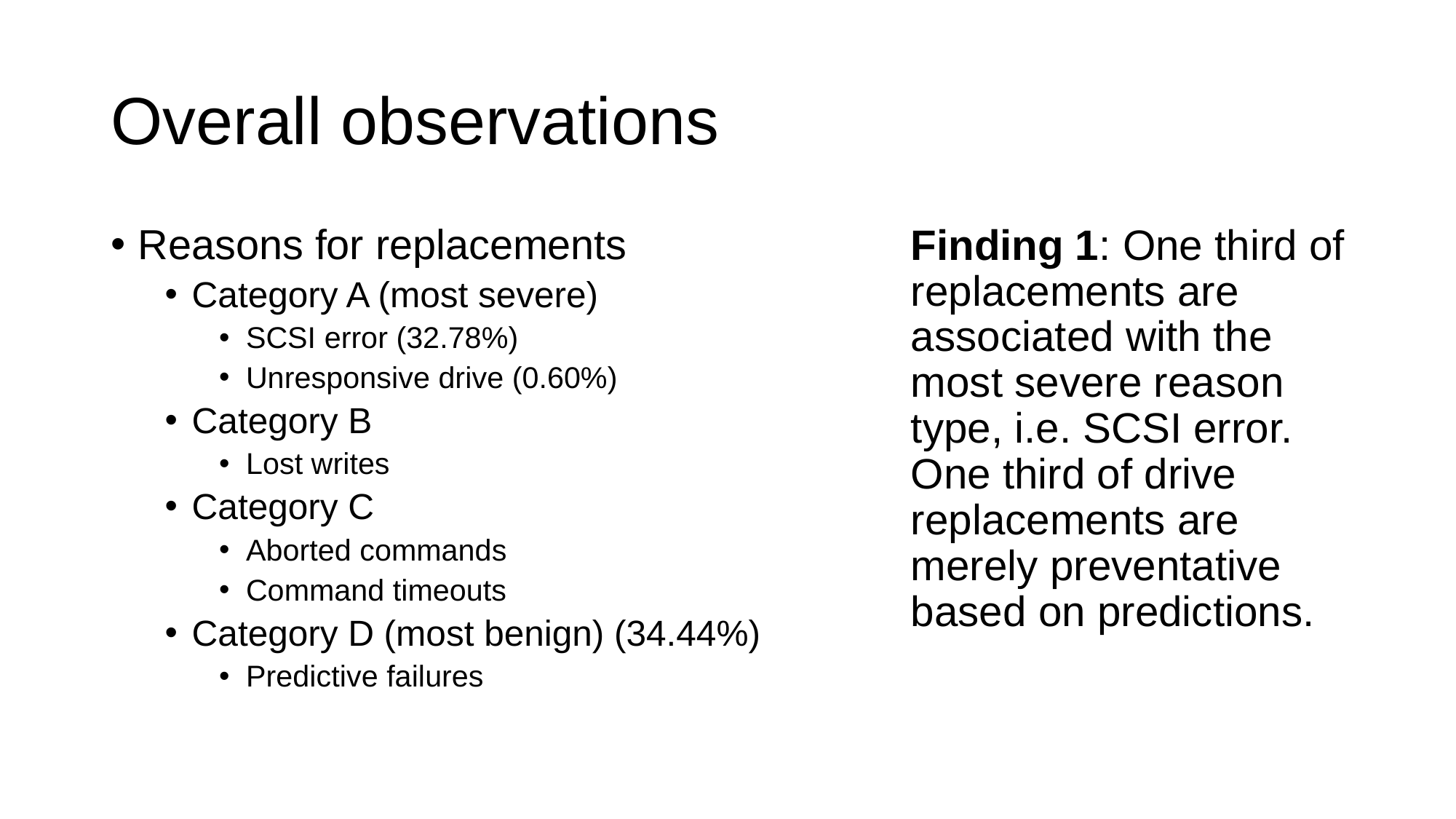

# Overall observations
Reasons for replacements
Category A (most severe)
SCSI error (32.78%)
Unresponsive drive (0.60%)
Category B
Lost writes
Category C
Aborted commands
Command timeouts
Category D (most benign) (34.44%)
Predictive failures
Finding 1: One third of replacements are associated with the most severe reason type, i.e. SCSI error. One third of drive replacements are merely preventative based on predictions.